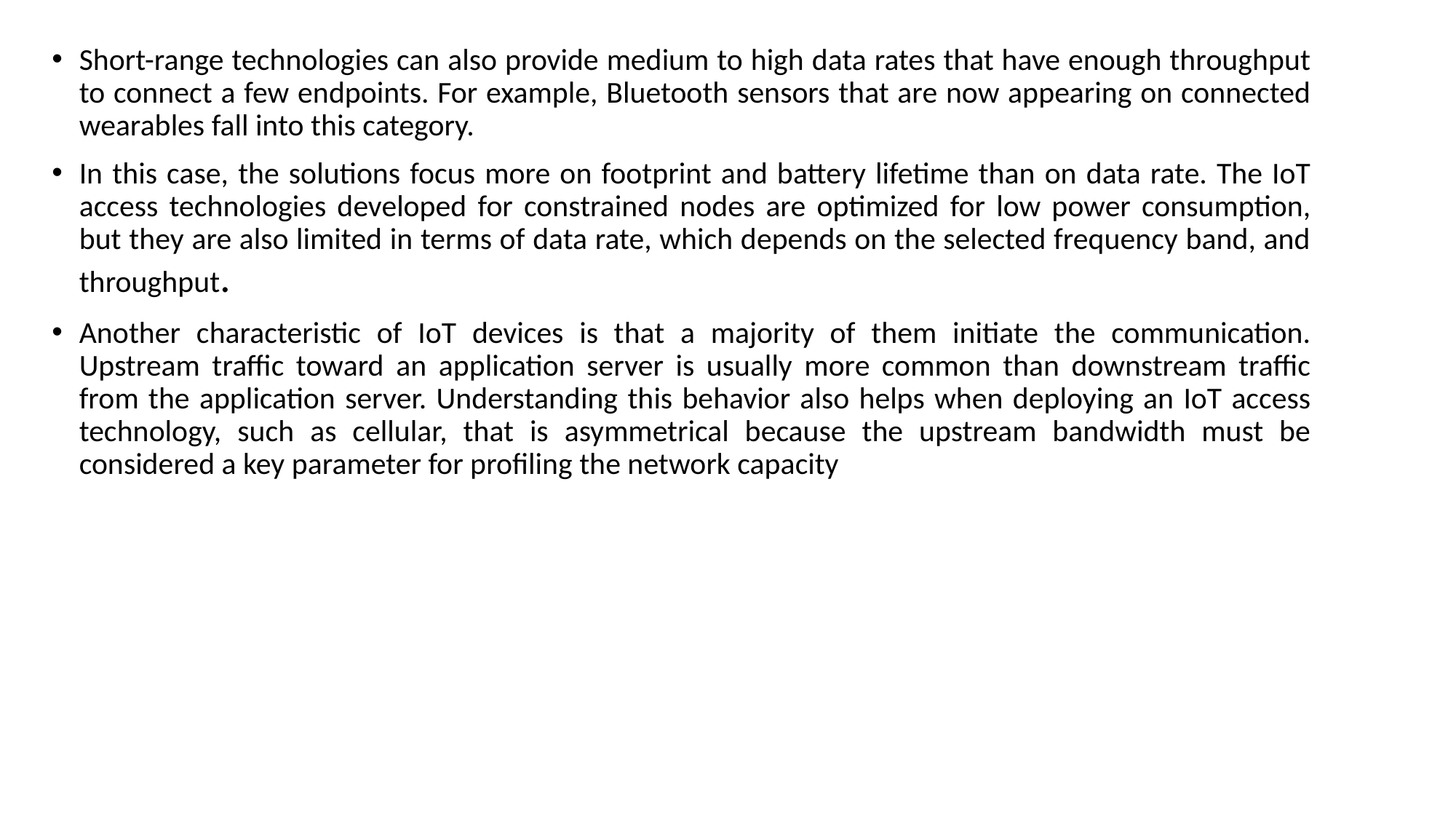

Short-range technologies can also provide medium to high data rates that have enough throughput to connect a few endpoints. For example, Bluetooth sensors that are now appearing on connected wearables fall into this category.
In this case, the solutions focus more on footprint and battery lifetime than on data rate. The IoT access technologies developed for constrained nodes are optimized for low power consumption, but they are also limited in terms of data rate, which depends on the selected frequency band, and throughput.
Another characteristic of IoT devices is that a majority of them initiate the communication. Upstream traffic toward an application server is usually more common than downstream traffic from the application server. Understanding this behavior also helps when deploying an IoT access technology, such as cellular, that is asymmetrical because the upstream bandwidth must be considered a key parameter for profiling the network capacity